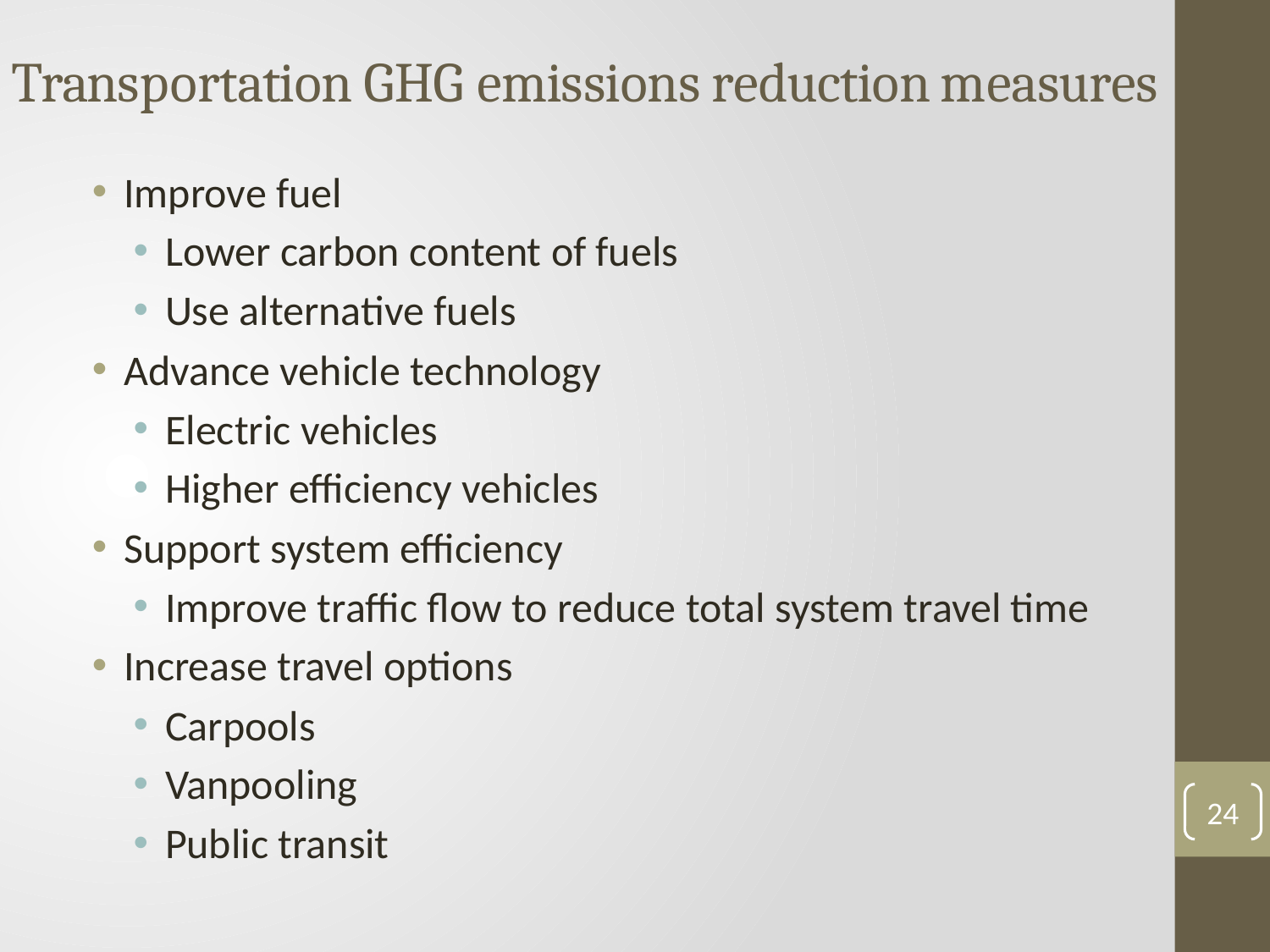

# Transportation GHG emissions reduction measures
Improve fuel
Lower carbon content of fuels
Use alternative fuels
Advance vehicle technology
Electric vehicles
Higher efficiency vehicles
Support system efficiency
Improve traffic flow to reduce total system travel time
Increase travel options
Carpools
Vanpooling
Public transit
24